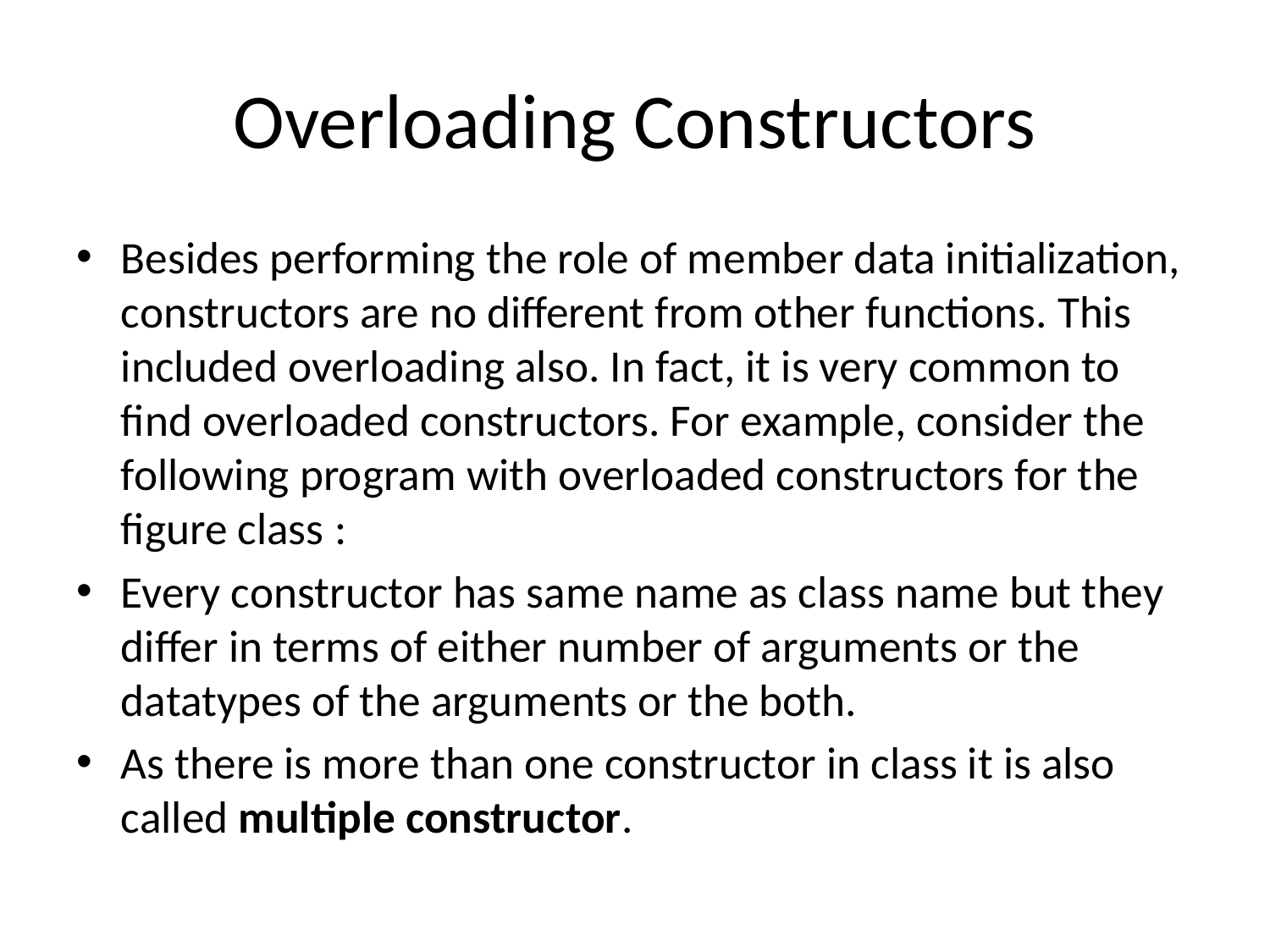

# Overloading Constructors
Besides performing the role of member data initialization, constructors are no different from other functions. This included overloading also. In fact, it is very common to find overloaded constructors. For example, consider the following program with overloaded constructors for the figure class :
Every constructor has same name as class name but they differ in terms of either number of arguments or the datatypes of the arguments or the both.
As there is more than one constructor in class it is also called multiple constructor.